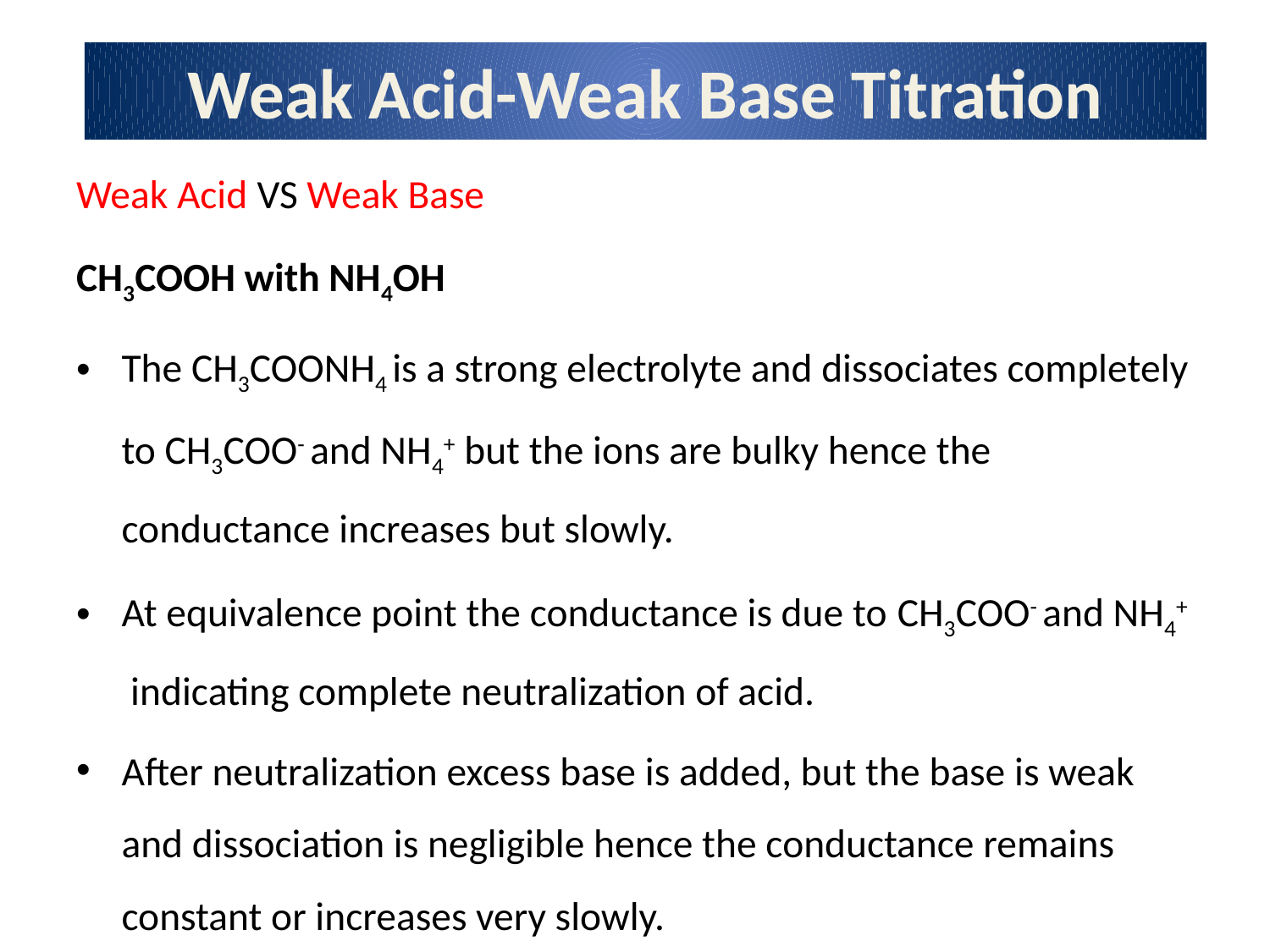

Weak Acid-Weak Base Titration
Weak Acid VS Weak Base
CH3COOH with NH4OH
The CH3COONH4 is a strong electrolyte and dissociates completely to CH3COO- and NH4+ but the ions are bulky hence the conductance increases but slowly.
At equivalence point the conductance is due to CH3COO- and NH4+  indicating complete neutralization of acid.
After neutralization excess base is added, but the base is weak and dissociation is negligible hence the conductance remains constant or increases very slowly.